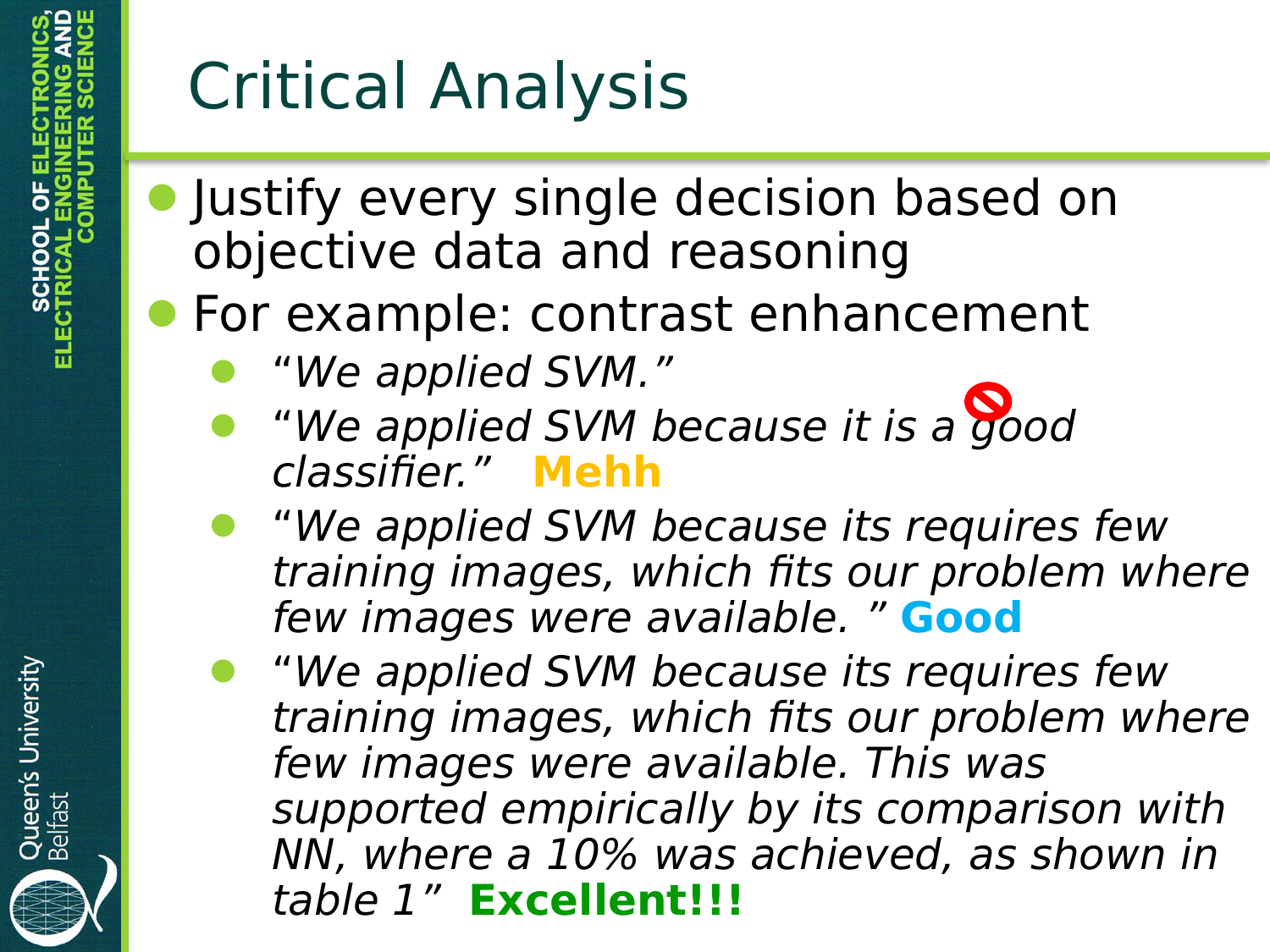

# Critical Analysis
Justify every single decision based on objective data and reasoning
For example: contrast enhancement
“We applied SVM.”
“We applied SVM because it is a good classifier.”   Mehh
“We applied SVM because its requires few training images, which fits our problem where few images were available. ” Good
“We applied SVM because its requires few training images, which fits our problem where few images were available. This was supported empirically by its comparison with NN, where a 10% was achieved, as shown in table 1”  Excellent!!!